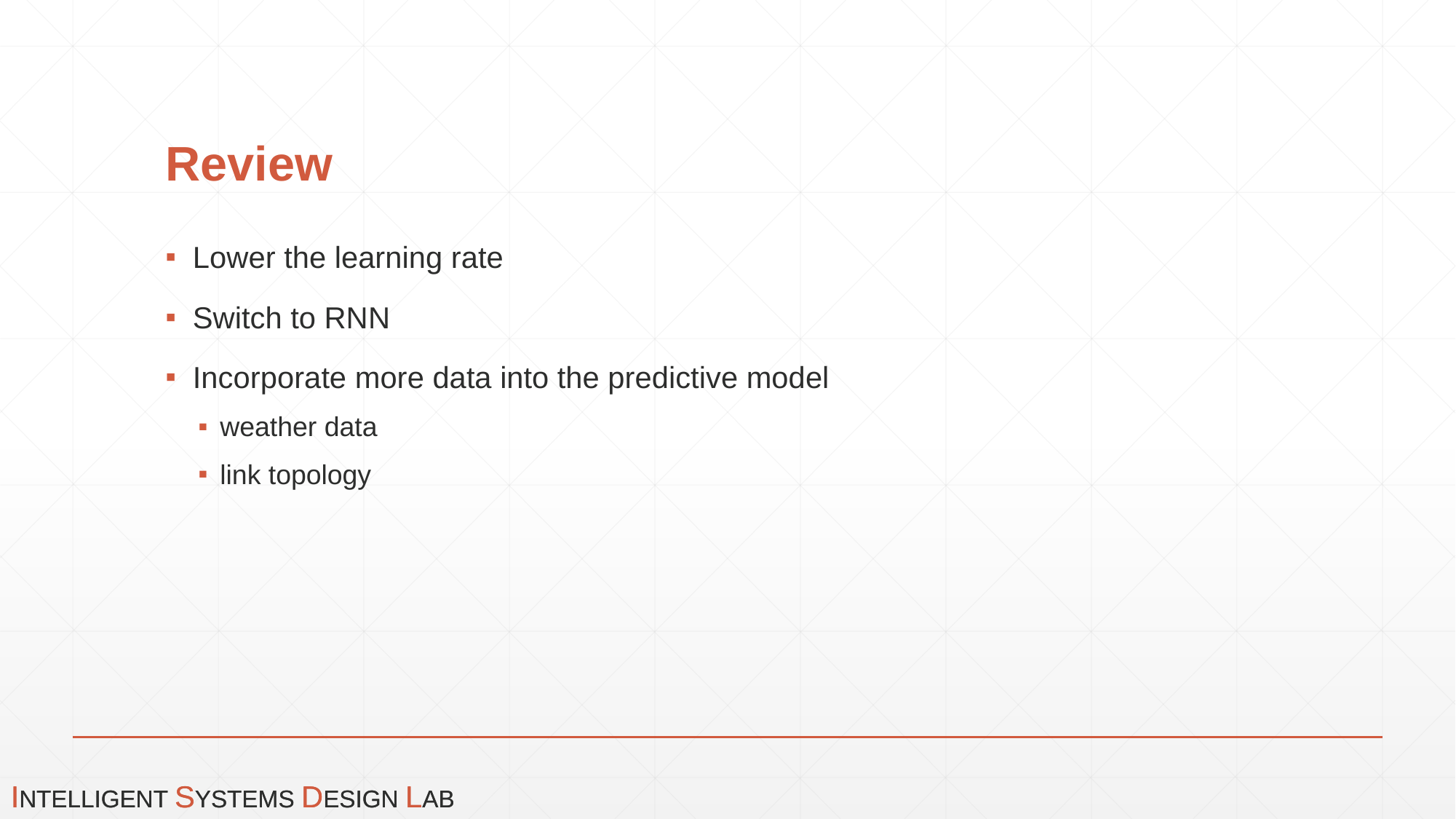

# Review
Lower the learning rate
Switch to RNN
Incorporate more data into the predictive model
weather data
link topology